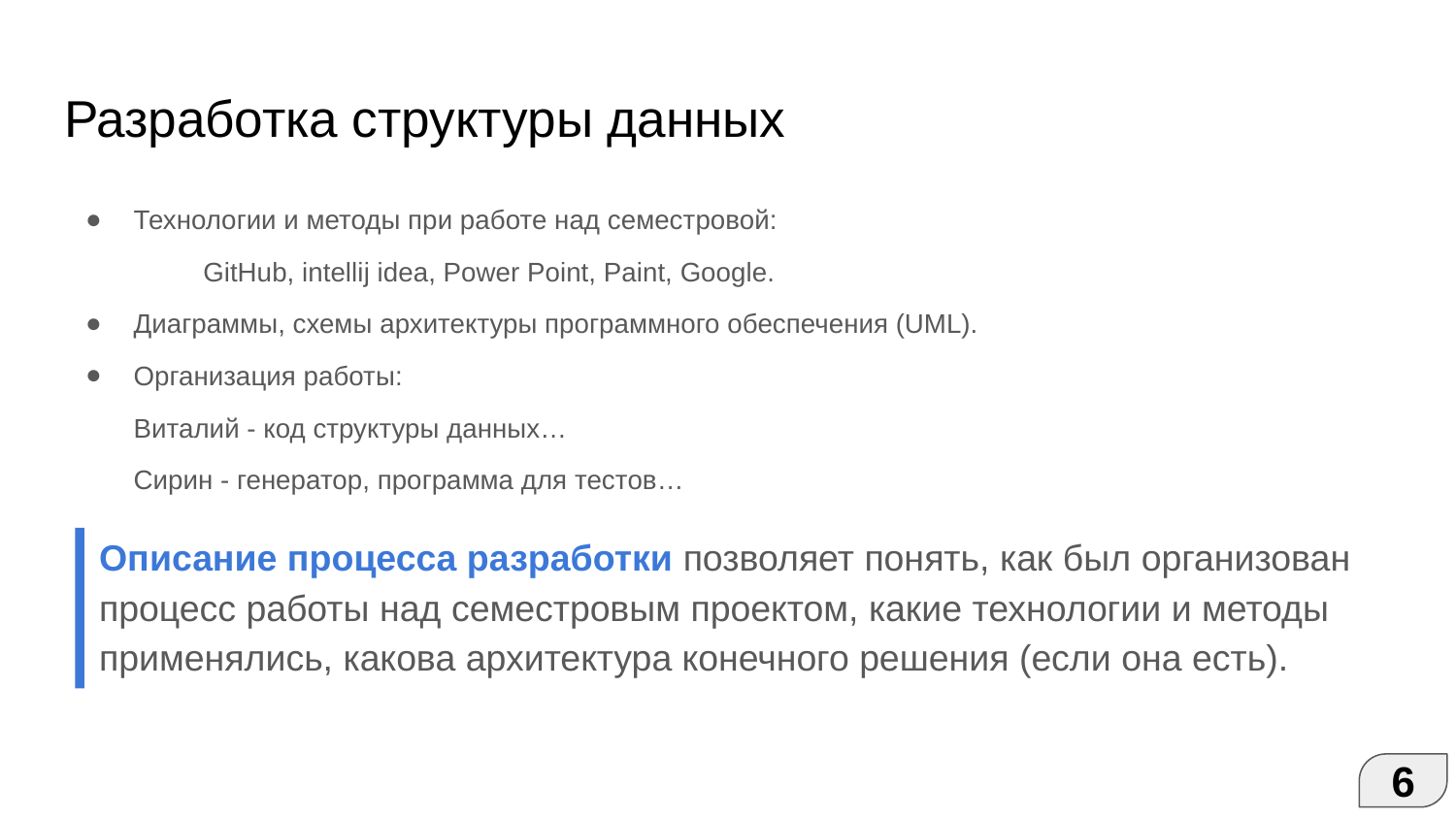

# Разработка структуры данных
Технологии и методы при работе над семестровой:
GitHub, intellij idea, Power Point, Paint, Google.
Диаграммы, схемы архитектуры программного обеспечения (UML).
Организация работы:
Виталий - код структуры данных…
Сирин - генератор, программа для тестов…
Описание процесса разработки позволяет понять, как был организован процесс работы над семестровым проектом, какие технологии и методы применялись, какова архитектура конечного решения (если она есть).

6